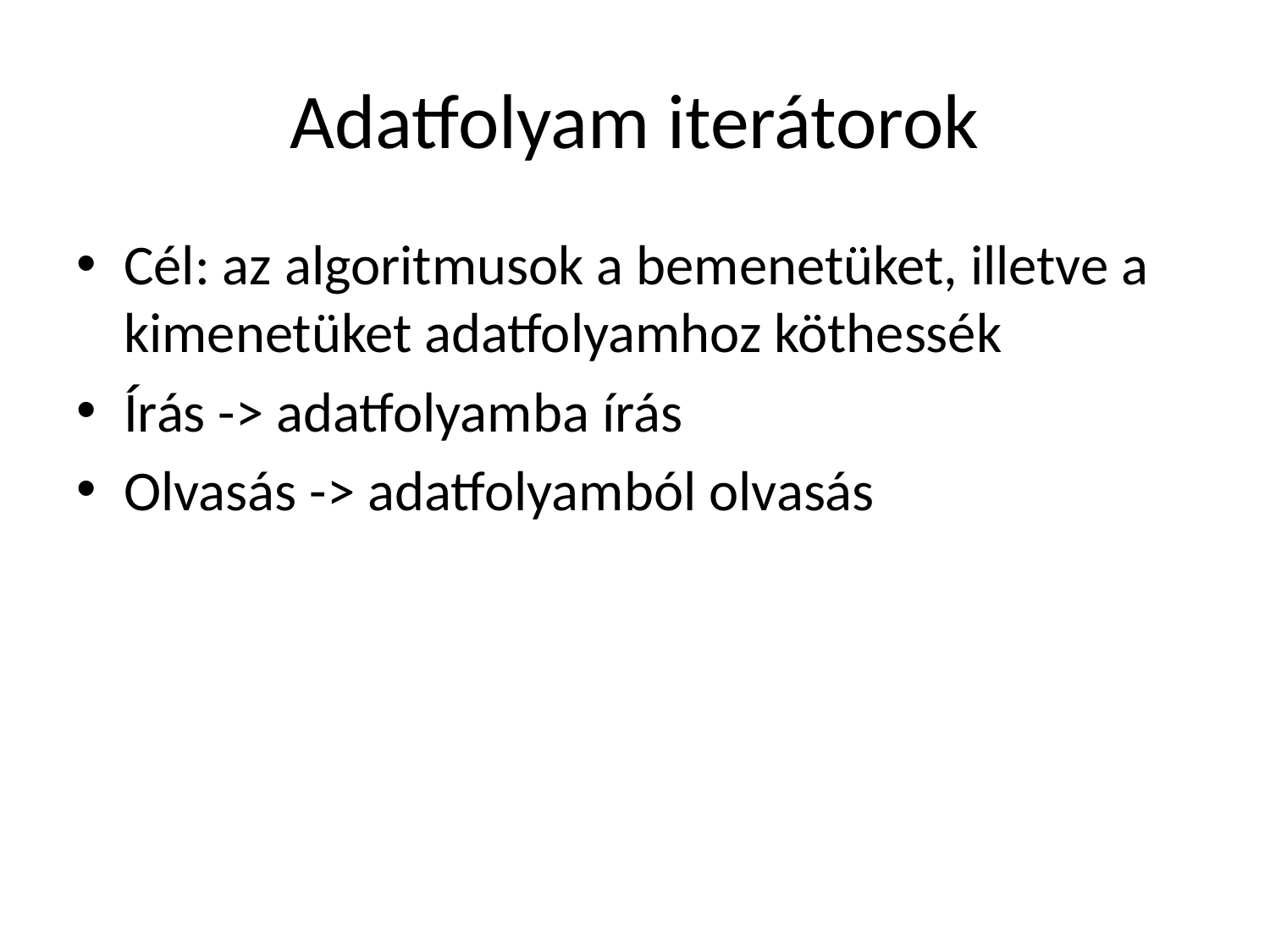

# Adatfolyam iterátorok
Cél: az algoritmusok a bemenetüket, illetve a kimenetüket adatfolyamhoz köthessék
Írás -> adatfolyamba írás
Olvasás -> adatfolyamból olvasás